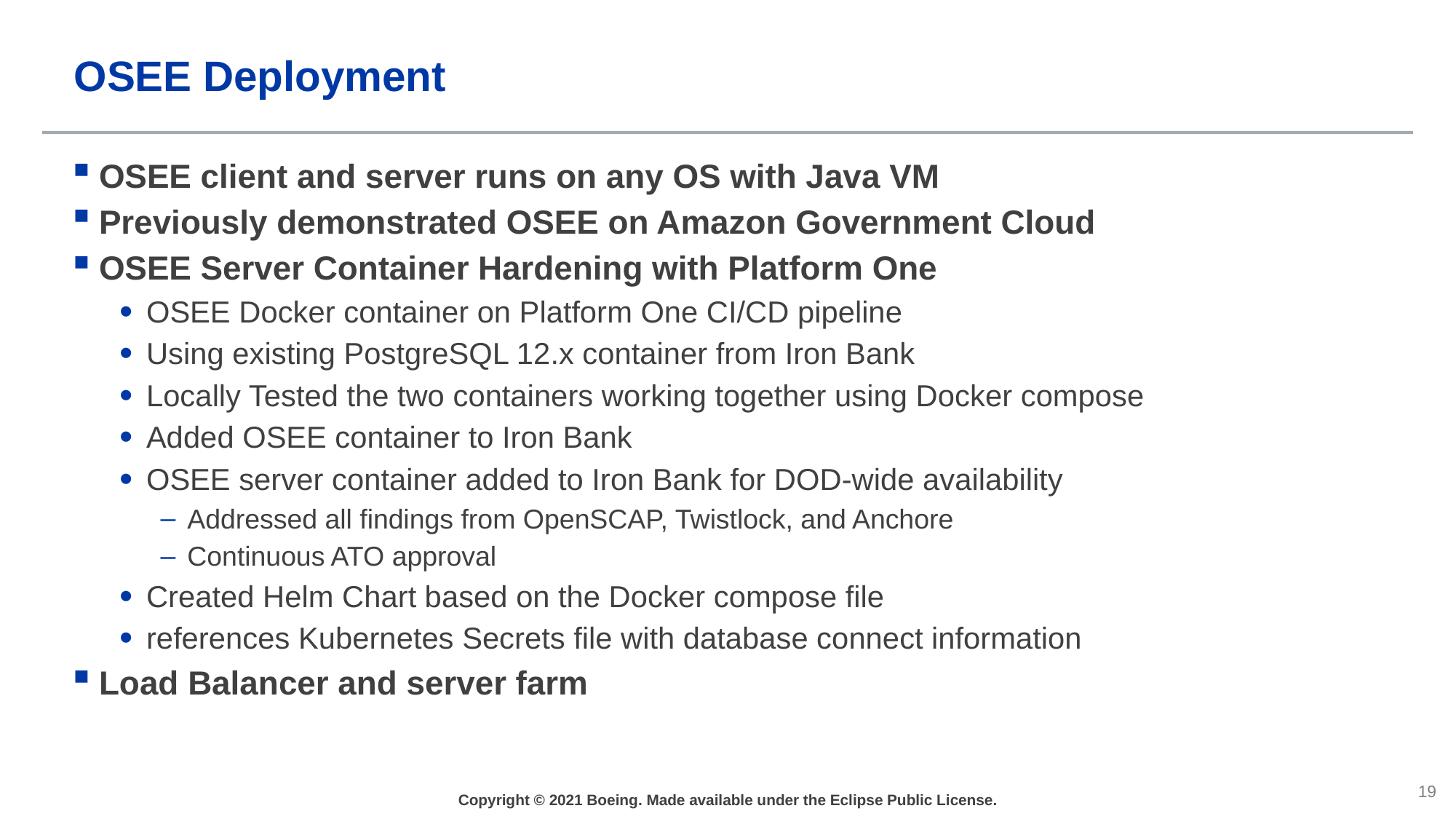

# OSEE Deployment
OSEE client and server runs on any OS with Java VM
Previously demonstrated OSEE on Amazon Government Cloud
OSEE Server Container Hardening with Platform One
OSEE Docker container on Platform One CI/CD pipeline
Using existing PostgreSQL 12.x container from Iron Bank
Locally Tested the two containers working together using Docker compose
Added OSEE container to Iron Bank
OSEE server container added to Iron Bank for DOD-wide availability
Addressed all findings from OpenSCAP, Twistlock, and Anchore
Continuous ATO approval
Created Helm Chart based on the Docker compose file
references Kubernetes Secrets file with database connect information
Load Balancer and server farm

Copyright © 2021 Boeing. Made available under the Eclipse Public License.